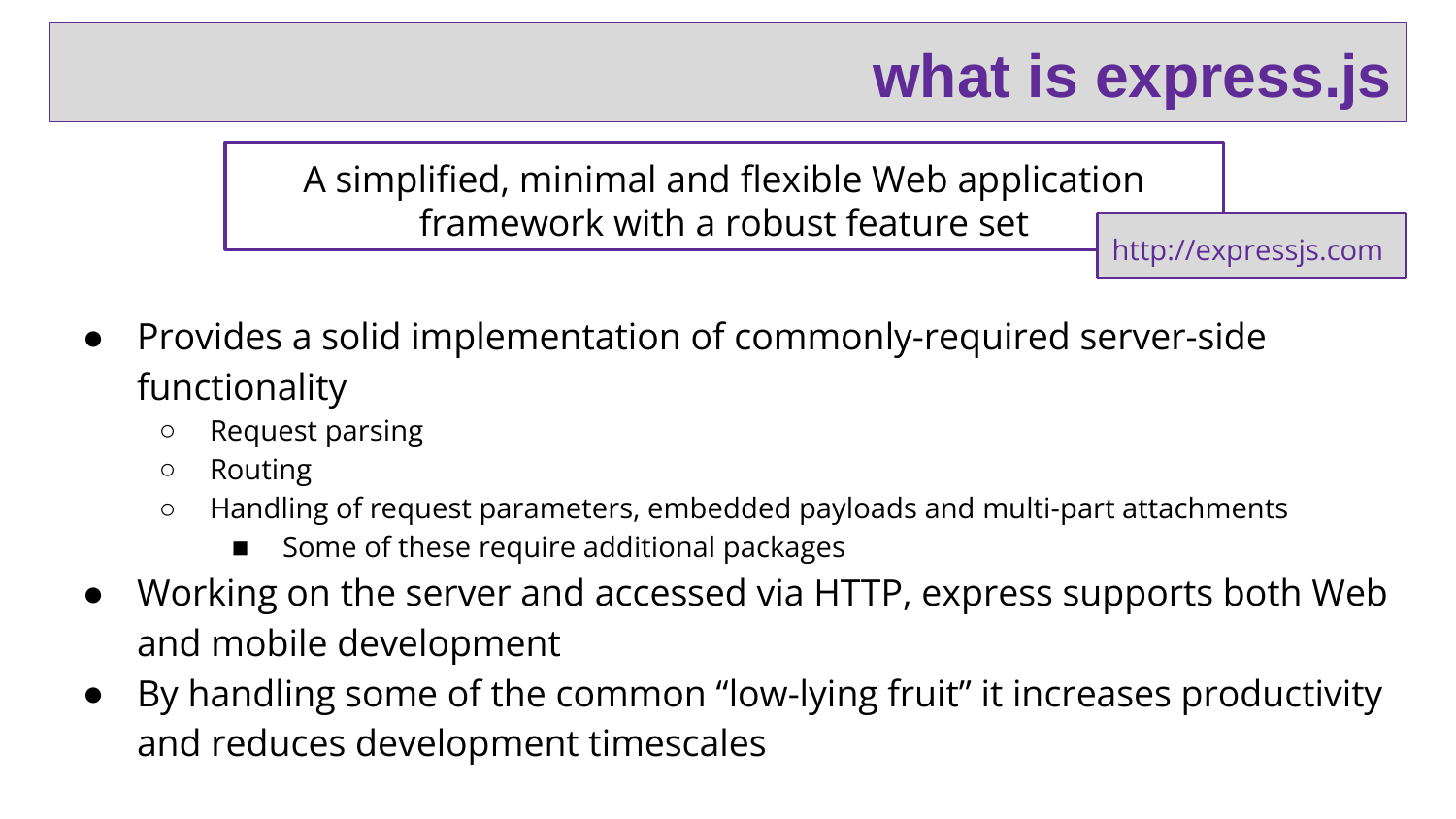

# what is express.js
A simplified, minimal and flexible Web application framework with a robust feature set
http://expressjs.com
Provides a solid implementation of commonly-required server-side functionality
Request parsing
Routing
Handling of request parameters, embedded payloads and multi-part attachments
Some of these require additional packages
Working on the server and accessed via HTTP, express supports both Web and mobile development
By handling some of the common “low-lying fruit” it increases productivity and reduces development timescales